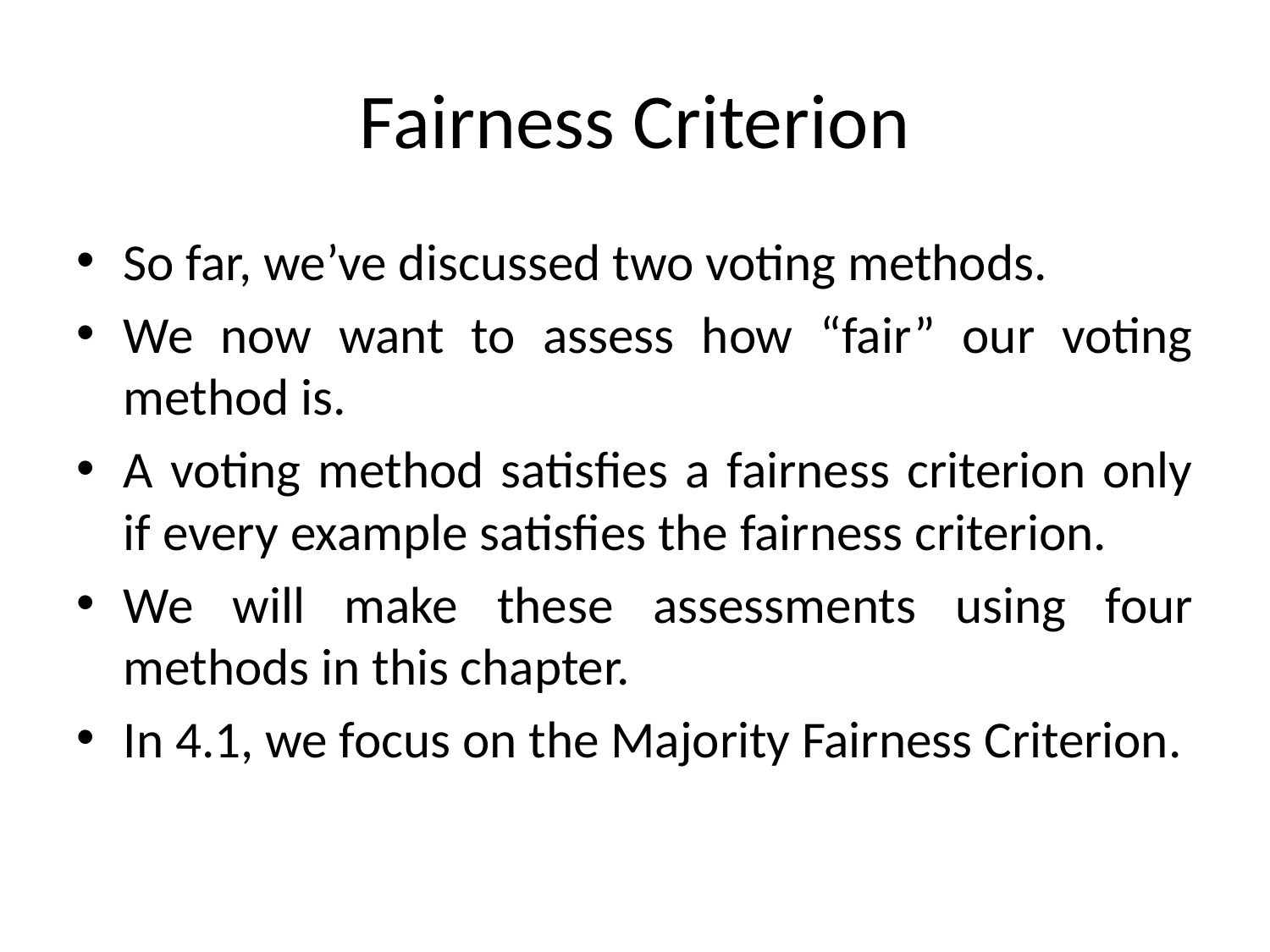

# Fairness Criterion
So far, we’ve discussed two voting methods.
We now want to assess how “fair” our voting method is.
A voting method satisfies a fairness criterion only if every example satisfies the fairness criterion.
We will make these assessments using four methods in this chapter.
In 4.1, we focus on the Majority Fairness Criterion.